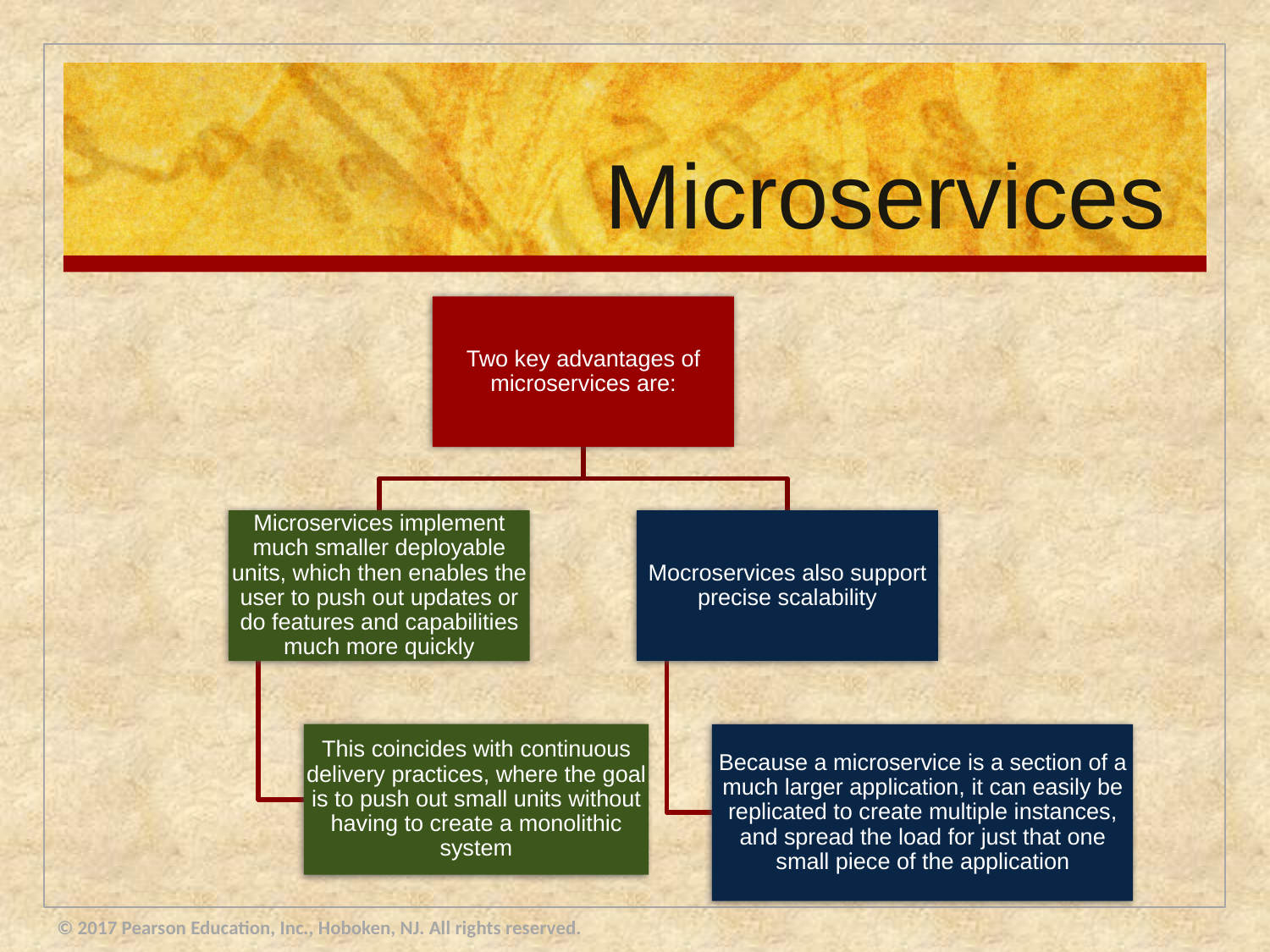

# Microservices
Two key advantages of microservices are:
Microservices implement much smaller deployable units, which then enables the user to push out updates or do features and capabilities much more quickly
This coincides with continuous delivery practices, where the goal is to push out small units without having to create a monolithic system
Mocroservices also support precise scalability
Because a microservice is a section of a much larger application, it can easily be replicated to create multiple instances, and spread the load for just that one small piece of the application
© 2017 Pearson Education, Inc., Hoboken, NJ. All rights reserved.